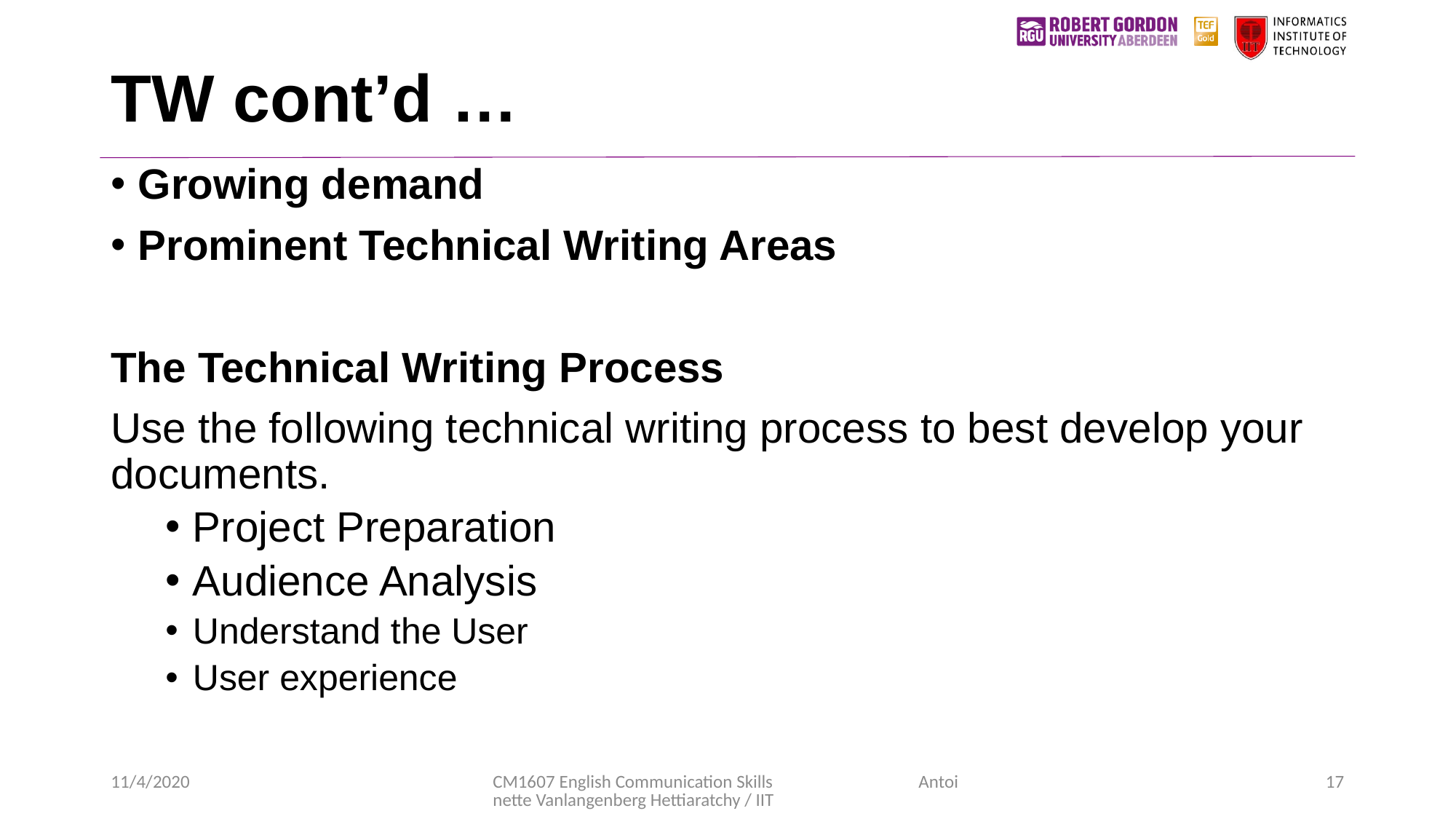

# TW cont’d …
Growing demand
Prominent Technical Writing Areas

The Technical Writing Process
Use the following technical writing process to best develop your documents.
Project Preparation
Audience Analysis
Understand the User
User experience

11/4/2020
CM1607 English Communication Skills                                   Antoinette Vanlangenberg Hettiaratchy / IIT
17